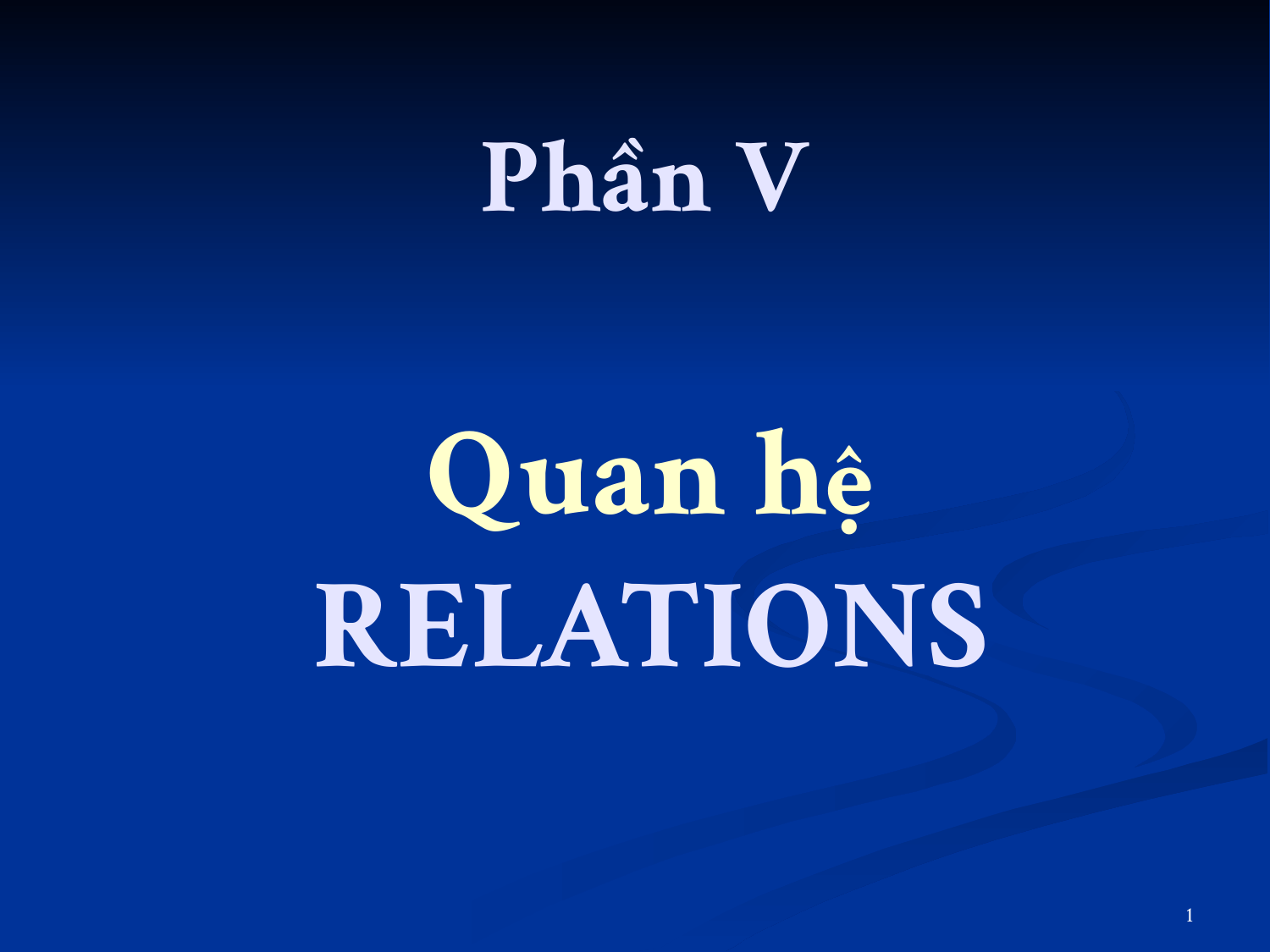

# Phần V
Quan hệ RELATIONS
1